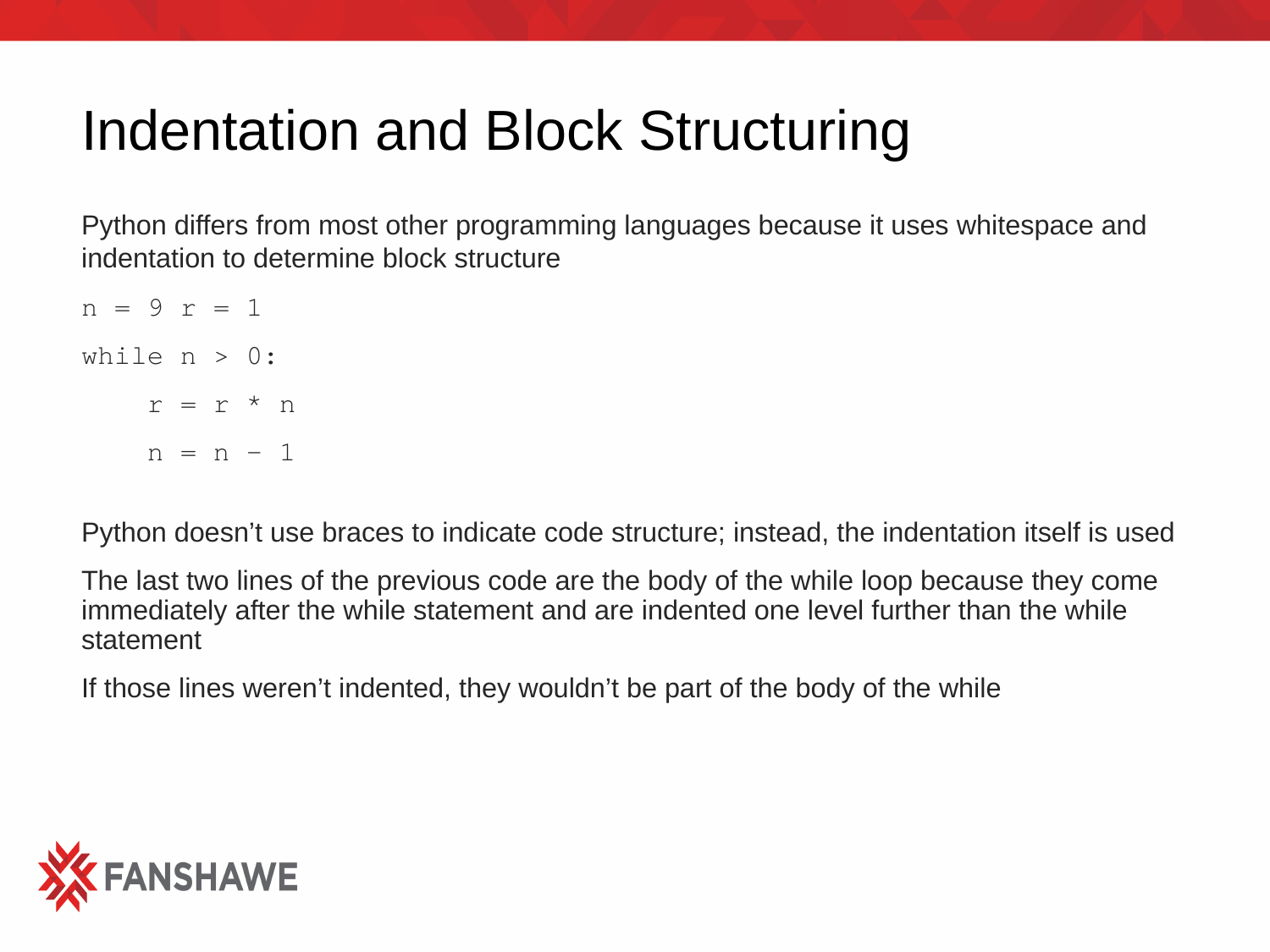

# Indentation and Block Structuring
Python differs from most other programming languages because it uses whitespace and indentation to determine block structure
n = 9 r = 1
while n > 0:
    r = r * n
    n = n - 1
Python doesn’t use braces to indicate code structure; instead, the indentation itself is used
The last two lines of the previous code are the body of the while loop because they come immediately after the while statement and are indented one level further than the while statement
If those lines weren’t indented, they wouldn’t be part of the body of the while